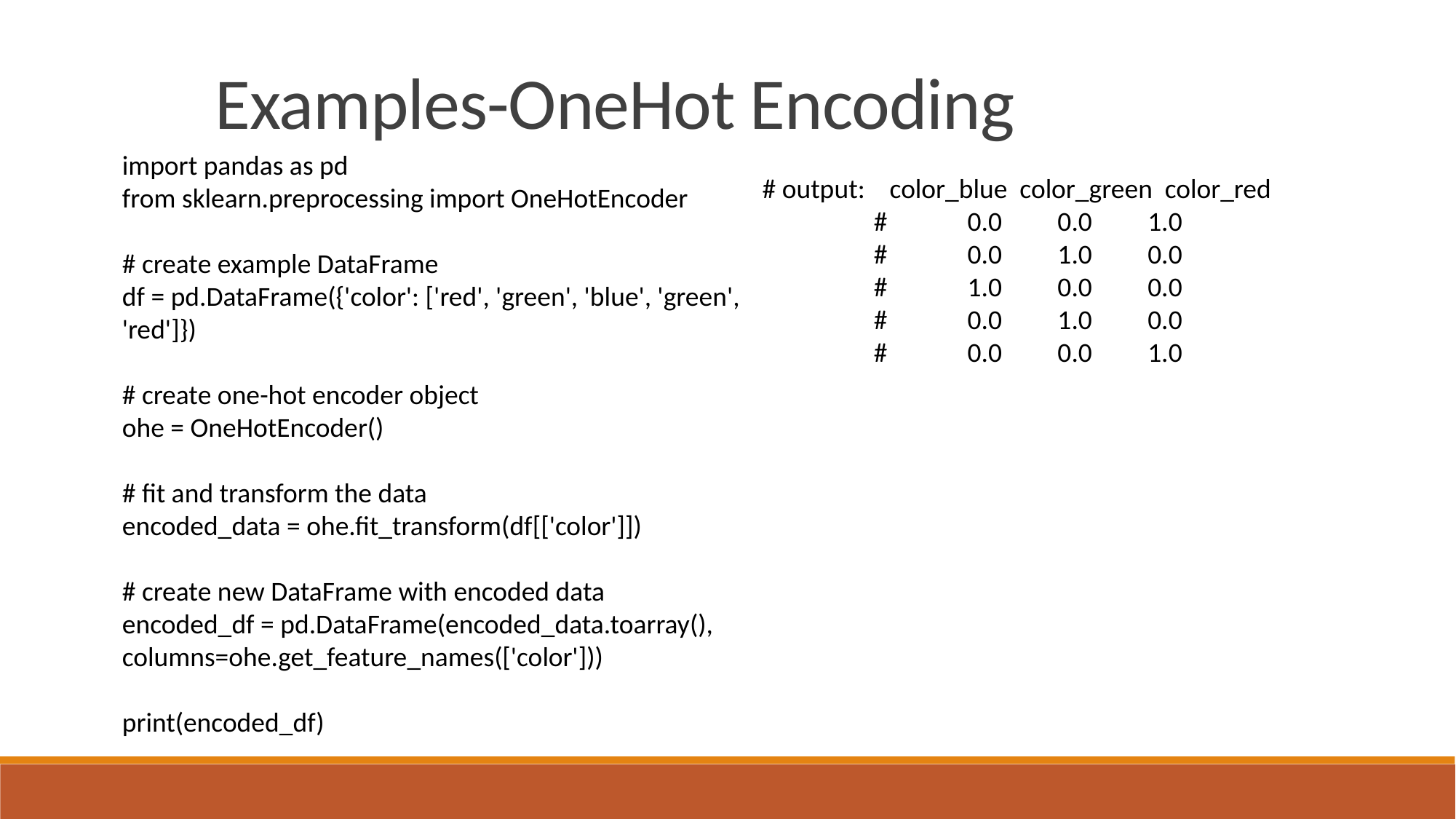

Examples-OneHot Encoding
import pandas as pd
from sklearn.preprocessing import OneHotEncoder

# create example DataFrame
df = pd.DataFrame({'color': ['red', 'green', 'blue', 'green', 'red']})

# create one-hot encoder object
ohe = OneHotEncoder()

# fit and transform the data
encoded_data = ohe.fit_transform(df[['color']])

# create new DataFrame with encoded data
encoded_df = pd.DataFrame(encoded_data.toarray(), columns=ohe.get_feature_names(['color']))

print(encoded_df)
# output:    color_blue  color_green  color_red
                  #             0.0         0.0         1.0
                  #             0.0         1.0         0.0
                  #             1.0         0.0         0.0
                  #             0.0         1.0         0.0
                  #             0.0         0.0         1.0